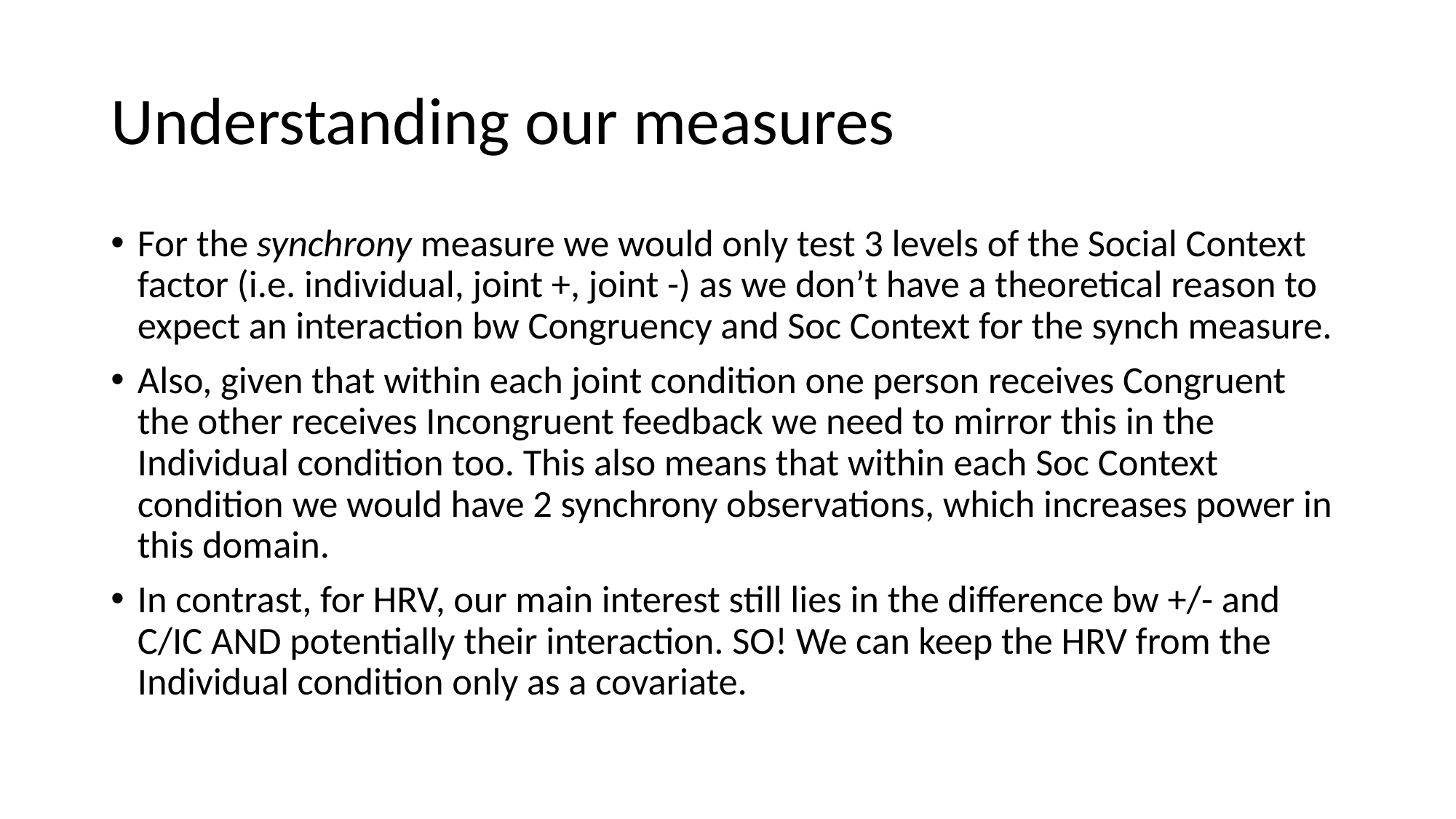

# Understanding our measures
For the synchrony measure we would only test 3 levels of the Social Context factor (i.e. individual, joint +, joint -) as we don’t have a theoretical reason to expect an interaction bw Congruency and Soc Context for the synch measure.
Also, given that within each joint condition one person receives Congruent the other receives Incongruent feedback we need to mirror this in the Individual condition too. This also means that within each Soc Context condition we would have 2 synchrony observations, which increases power in this domain.
In contrast, for HRV, our main interest still lies in the difference bw +/- and C/IC AND potentially their interaction. SO! We can keep the HRV from the Individual condition only as a covariate.